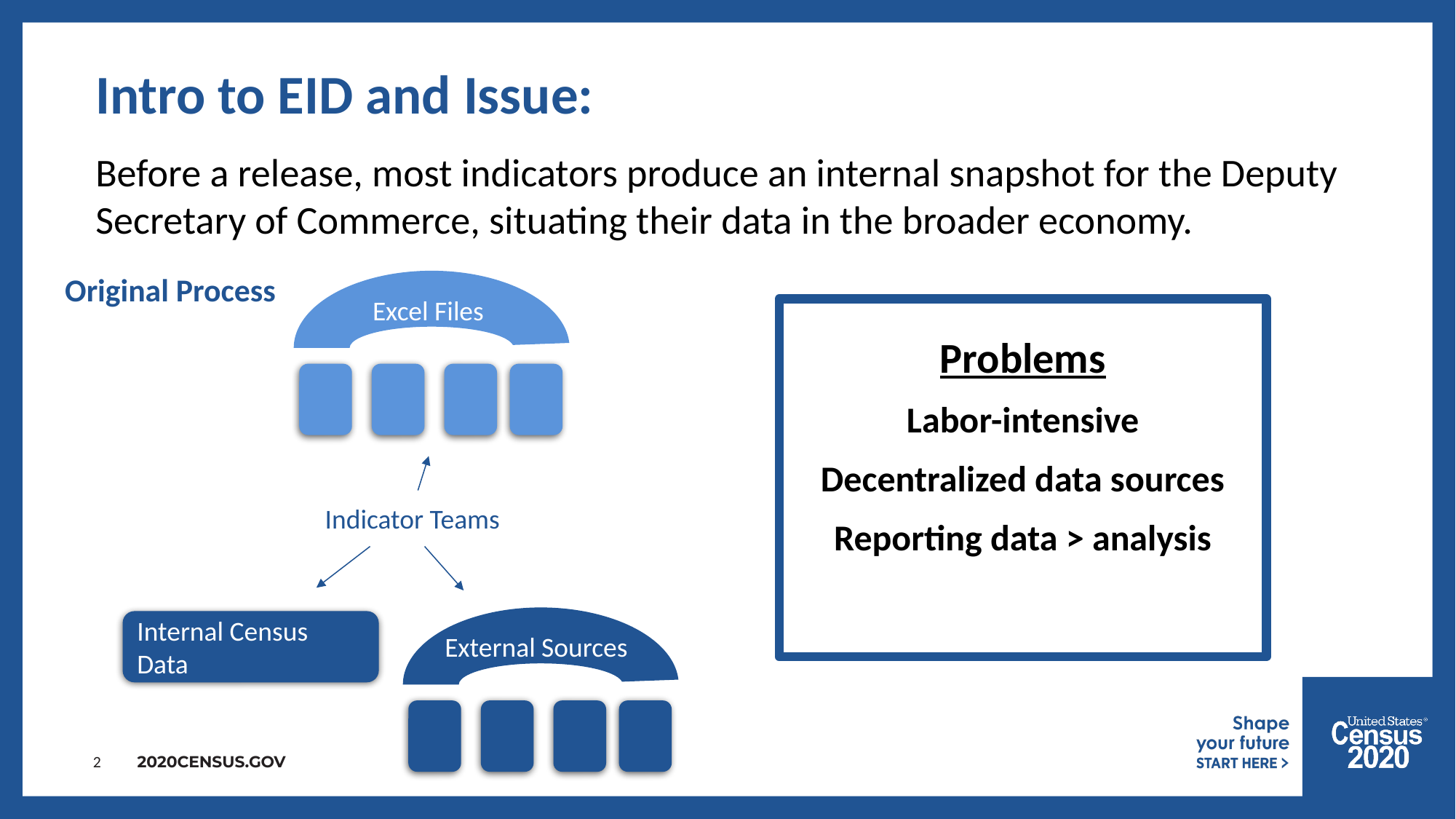

# Intro to EID and Issue:
Before a release, most indicators produce an internal snapshot for the Deputy Secretary of Commerce, situating their data in the broader economy.
Original Process
           Excel Files

Problems
Labor-intensive
Decentralized data sources
Reporting data > analysis

Indicator Teams

     External Sources
Internal Census Data

2